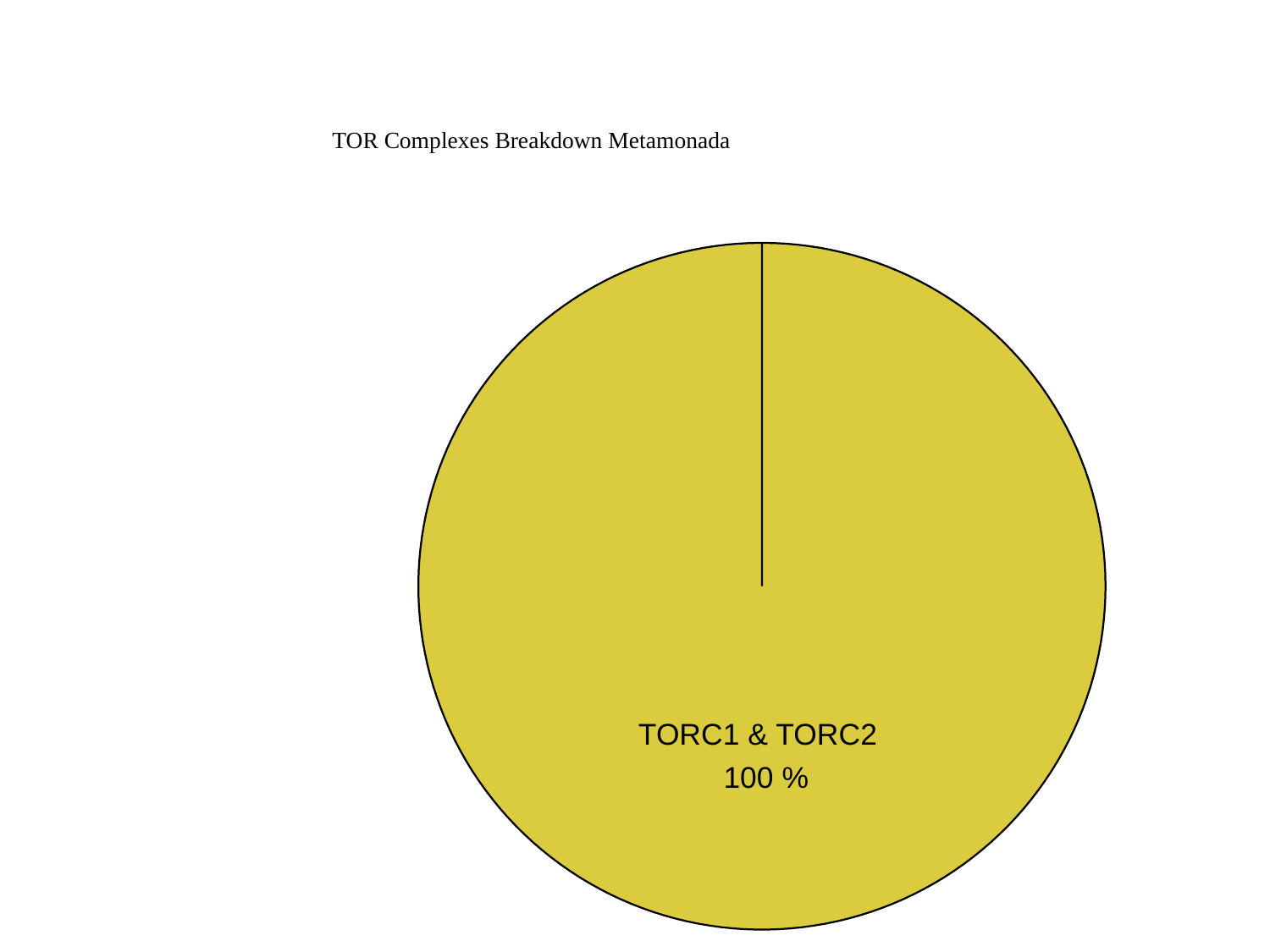

#

TOR Complexes Breakdown Metamonada

TORC1 & TORC2
 100 %